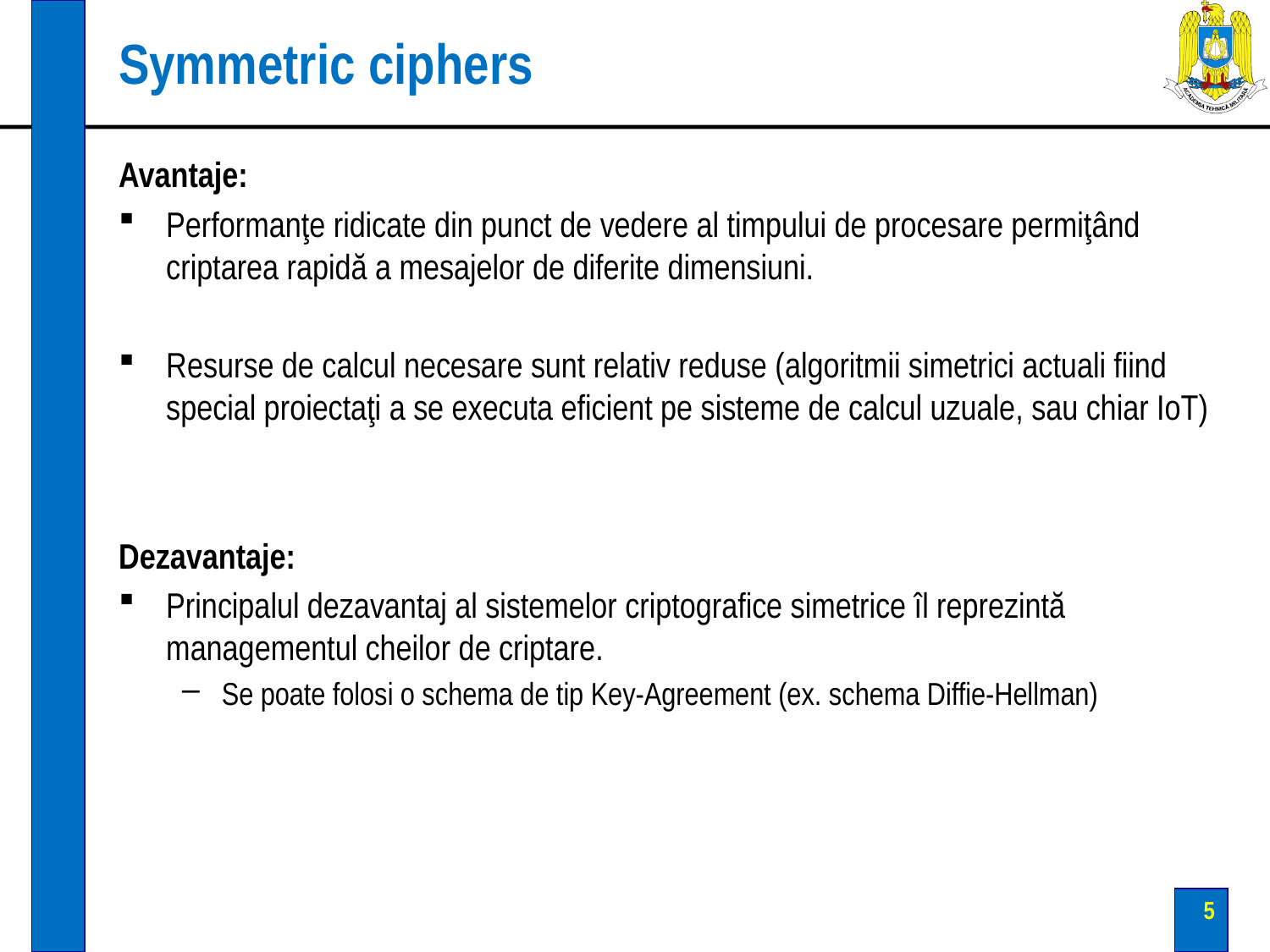

# Symmetric ciphers
Avantaje:
Performanţe ridicate din punct de vedere al timpului de procesare permiţând criptarea rapidă a mesajelor de diferite dimensiuni.

Resurse de calcul necesare sunt relativ reduse (algoritmii simetrici actuali fiind special proiectaţi a se executa eficient pe sisteme de calcul uzuale, sau chiar IoT)

Dezavantaje:
Principalul dezavantaj al sistemelor criptografice simetrice îl reprezintă managementul cheilor de criptare.
Se poate folosi o schema de tip Key-Agreement (ex. schema Diffie-Hellman)

5